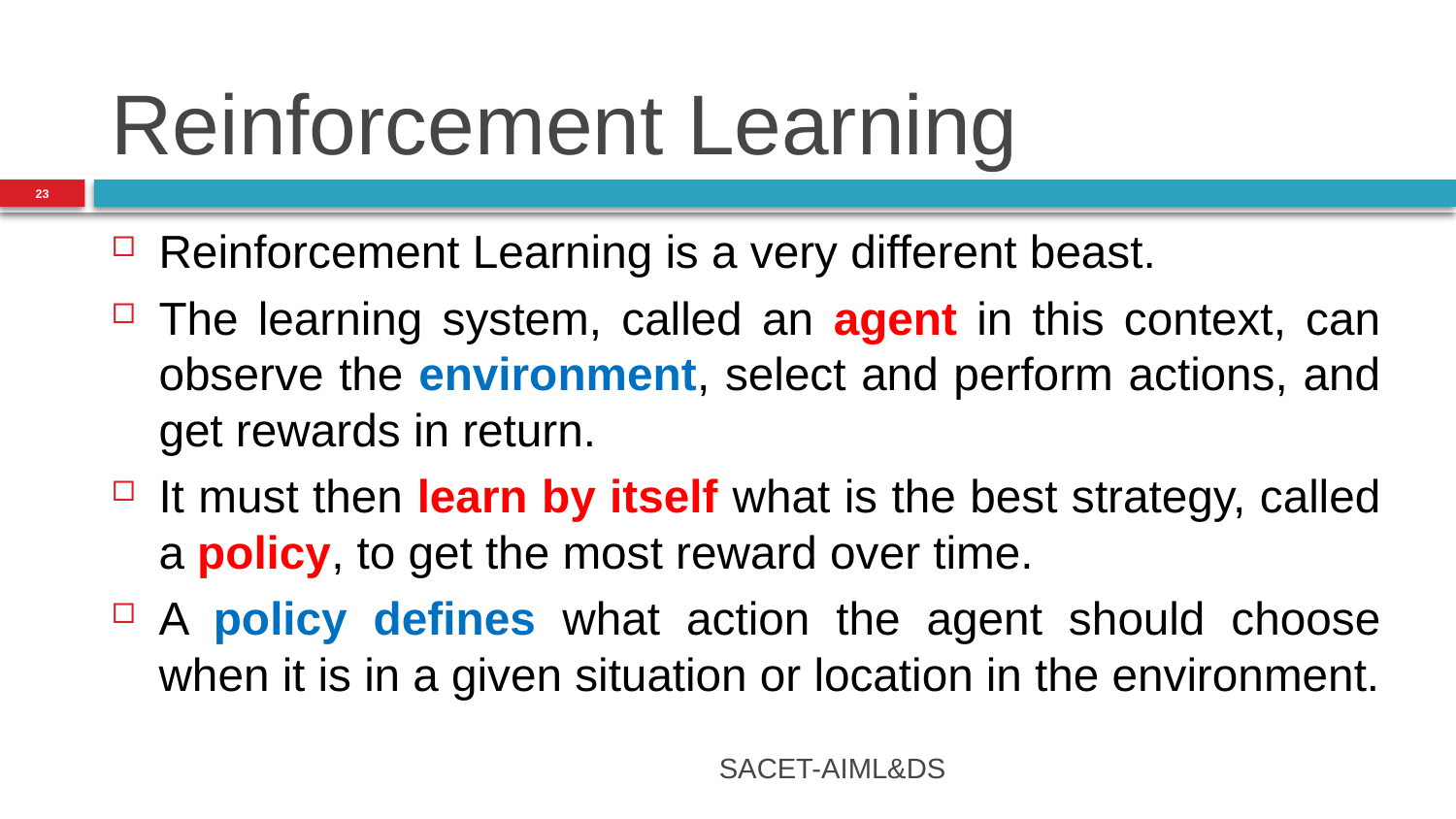

# Reinforcement Learning
23
Reinforcement Learning is a very different beast.
The learning system, called an agent in this context, can observe the environment, select and perform actions, and get rewards in return.
It must then learn by itself what is the best strategy, called a policy, to get the most reward over time.
A policy defines what action the agent should choose when it is in a given situation or location in the environment.
SACET-AIML&DS